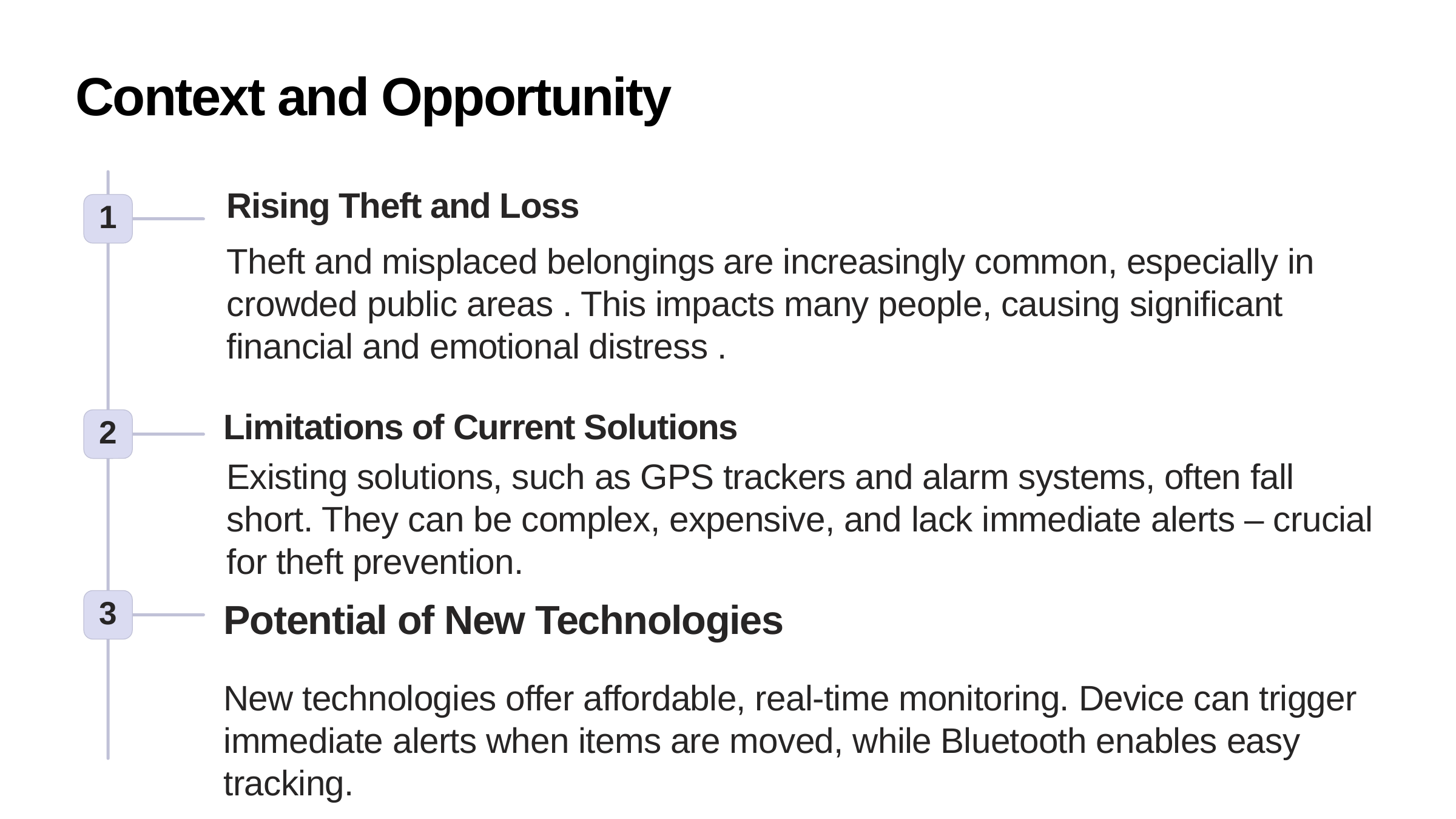

Context and Opportunity

Rising Theft and Loss

1

Theft and misplaced belongings are increasingly common, especially in crowded public areas . This impacts many people, causing significant financial and emotional distress .

Limitations of Current Solutions
2

Existing solutions, such as GPS trackers and alarm systems, often fall short. They can be complex, expensive, and lack immediate alerts – crucial for theft prevention.

3
Potential of New Technologies

New technologies offer affordable, real-time monitoring. Device can trigger immediate alerts when items are moved, while Bluetooth enables easy tracking.